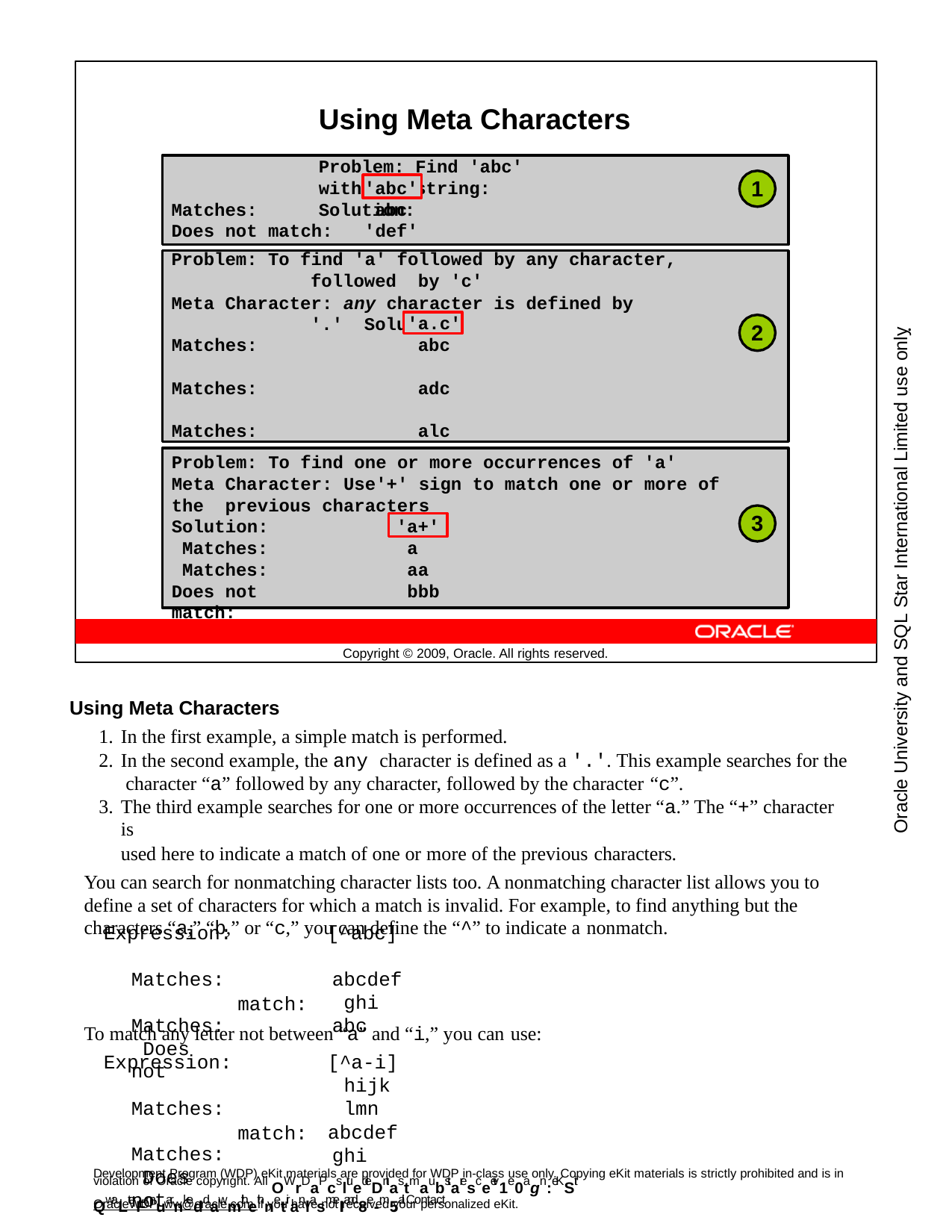

Using Meta Characters
Problem: Find 'abc' within a string:  Solution:

1
'abc'
Matches:		abc  Does not match:	'def'
Problem: To find 'a' followed by any character, followed  by 'c'
Meta Character: any character is defined by '.'  Solution:

'a.c'

2
Oracle University and SQL Star International Limited use onlyฺ
Matches:  Matches:  Matches:  Matches:
Does not match:
abc  adc  alc  a&c  abb

Problem: To find one or more occurrences of 'a'
Meta Character: Use'+' sign to match one or more of the  previous characters

3
'a+'
Solution:  Matches:  Matches:
Does not match:
a  aa  bbb
Copyright © 2009, Oracle. All rights reserved.

Using Meta Characters
In the first example, a simple match is performed.
In the second example, the any character is defined as a '.'. This example searches for the  character “a” followed by any character, followed by the character “c”.
The third example searches for one or more occurrences of the letter “a.” The “+” character is
used here to indicate a match of one or more of the previous characters.
You can search for nonmatching character lists too. A nonmatching character list allows you to  define a set of characters for which a match is invalid. For example, to find anything but the  characters “a,” “b,” or “c,” you can define the “^” to indicate a nonmatch.
Expression:  Matches:  Matches:  Does not
[^abc]  abcdef  ghi  abc
match:
To match any letter not between “a” and “i,” you can use:
Expression:  Matches:  Matches:  Does not
[^a-i]  hijk  lmn
abcdefghi
match:
Development Program (WDP) eKit materials are provided for WDP in-class use only. Copying eKit materials is strictly prohibited and is in
violation of Oracle copyright. All OWrDaPcsltuedeDntas tmaubstaresceeiv1e0agn :eKSit QwaLterFmuarnkeddawmithethnetiranlasmeIIand8e-m5ail.  Contact
OracleWDP_ww@oracle.com if you have not received your personalized eKit.